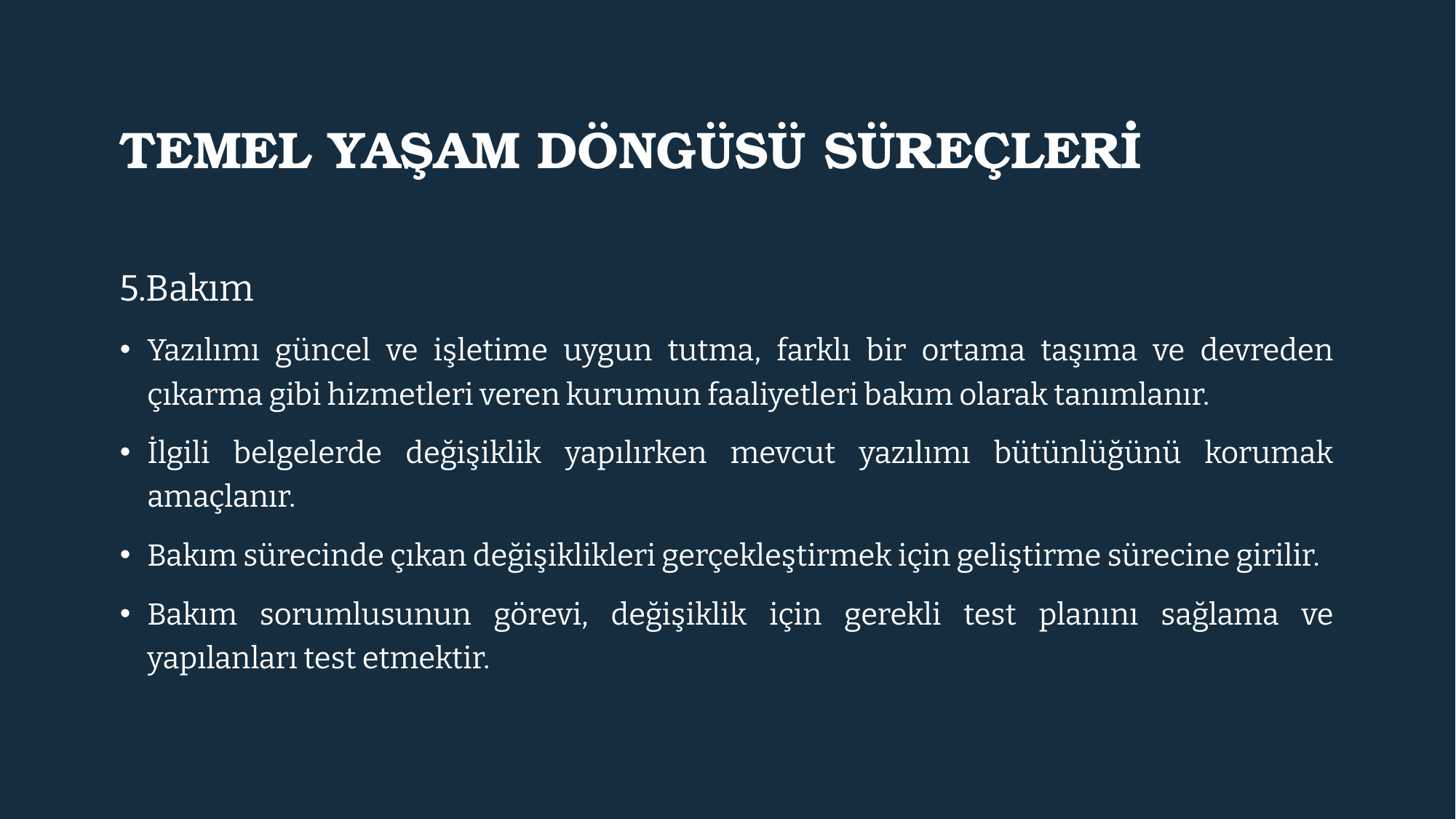

# Temel yaşam döngüsü süreçleri
5.Bakım
Yazılımı güncel ve işletime uygun tutma, farklı bir ortama taşıma ve devreden çıkarma gibi hizmetleri veren kurumun faaliyetleri bakım olarak tanımlanır.
İlgili belgelerde değişiklik yapılırken mevcut yazılımı bütünlüğünü korumak amaçlanır.
Bakım sürecinde çıkan değişiklikleri gerçekleştirmek için geliştirme sürecine girilir.
Bakım sorumlusunun görevi, değişiklik için gerekli test planını sağlama ve yapılanları test etmektir.